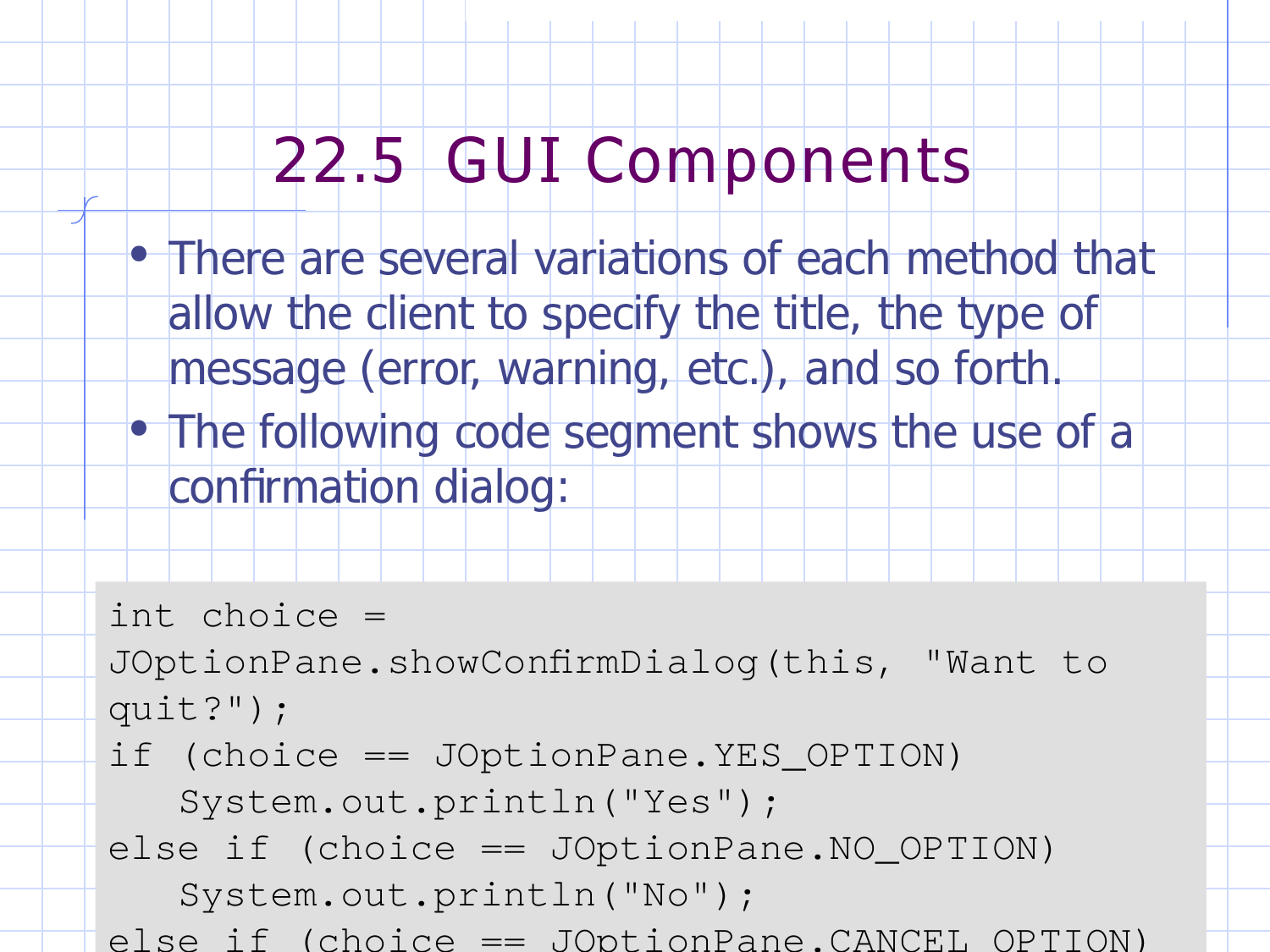

# 22.5  GUI Components
There are several variations of each method that allow the client to specify the title, the type of message (error, warning, etc.), and so forth.
The following code segment shows the use of a confirmation dialog:

int choice = JOptionPane.showConfirmDialog(this, "Want to quit?");
if (choice == JOptionPane.YES_OPTION)
   System.out.println("Yes");
else if (choice == JOptionPane.NO_OPTION)
   System.out.println("No");
else if (choice == JOptionPane.CANCEL_OPTION)
   System.out.println("Cancel");